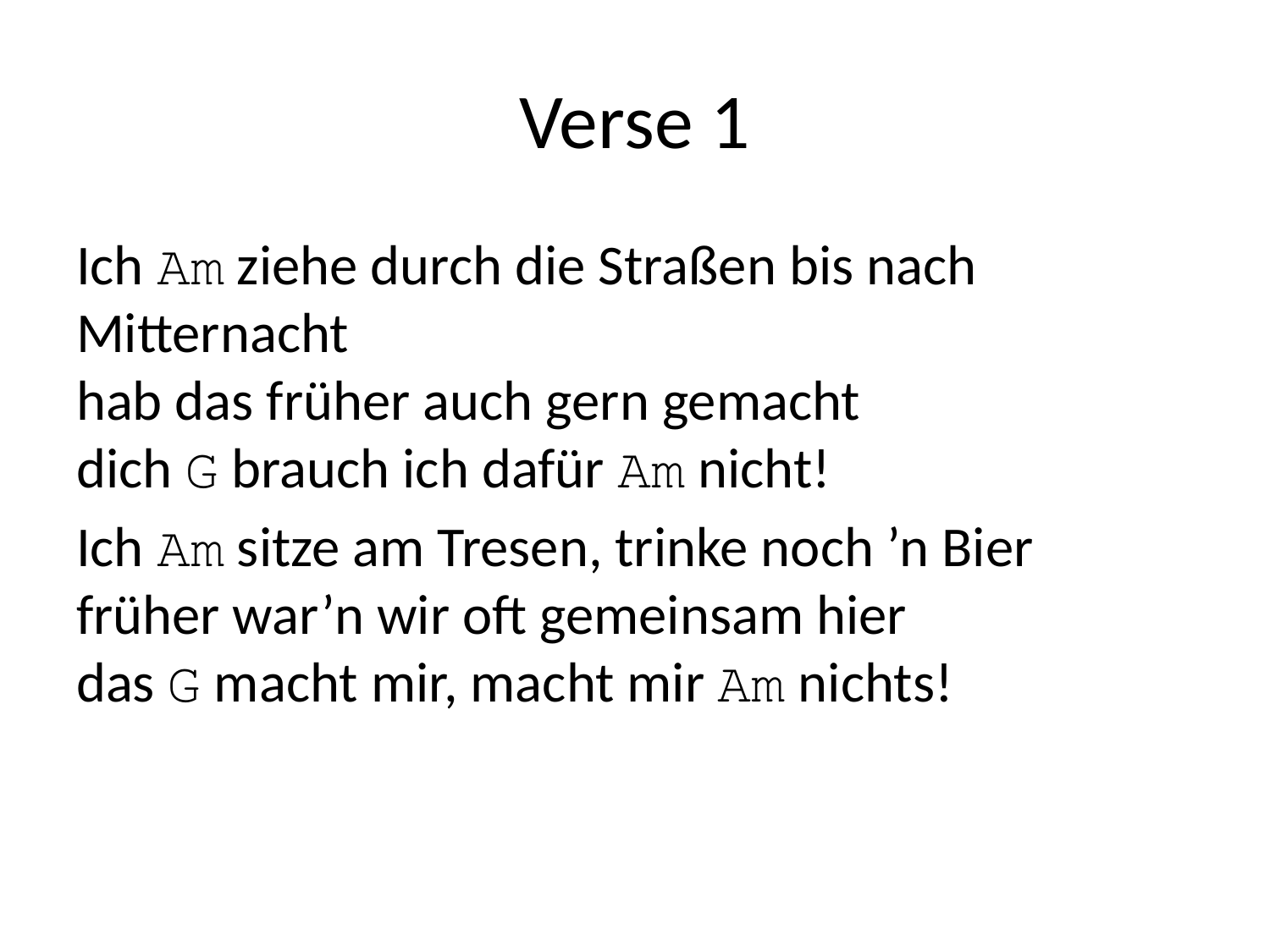

# Verse 1
Ich Am ziehe durch die Straßen bis nach Mitternacht
hab das früher auch gern gemacht
dich G brauch ich dafür Am nicht!
Ich Am sitze am Tresen, trinke noch ’n Bier
früher war’n wir oft gemeinsam hier
das G macht mir, macht mir Am nichts!